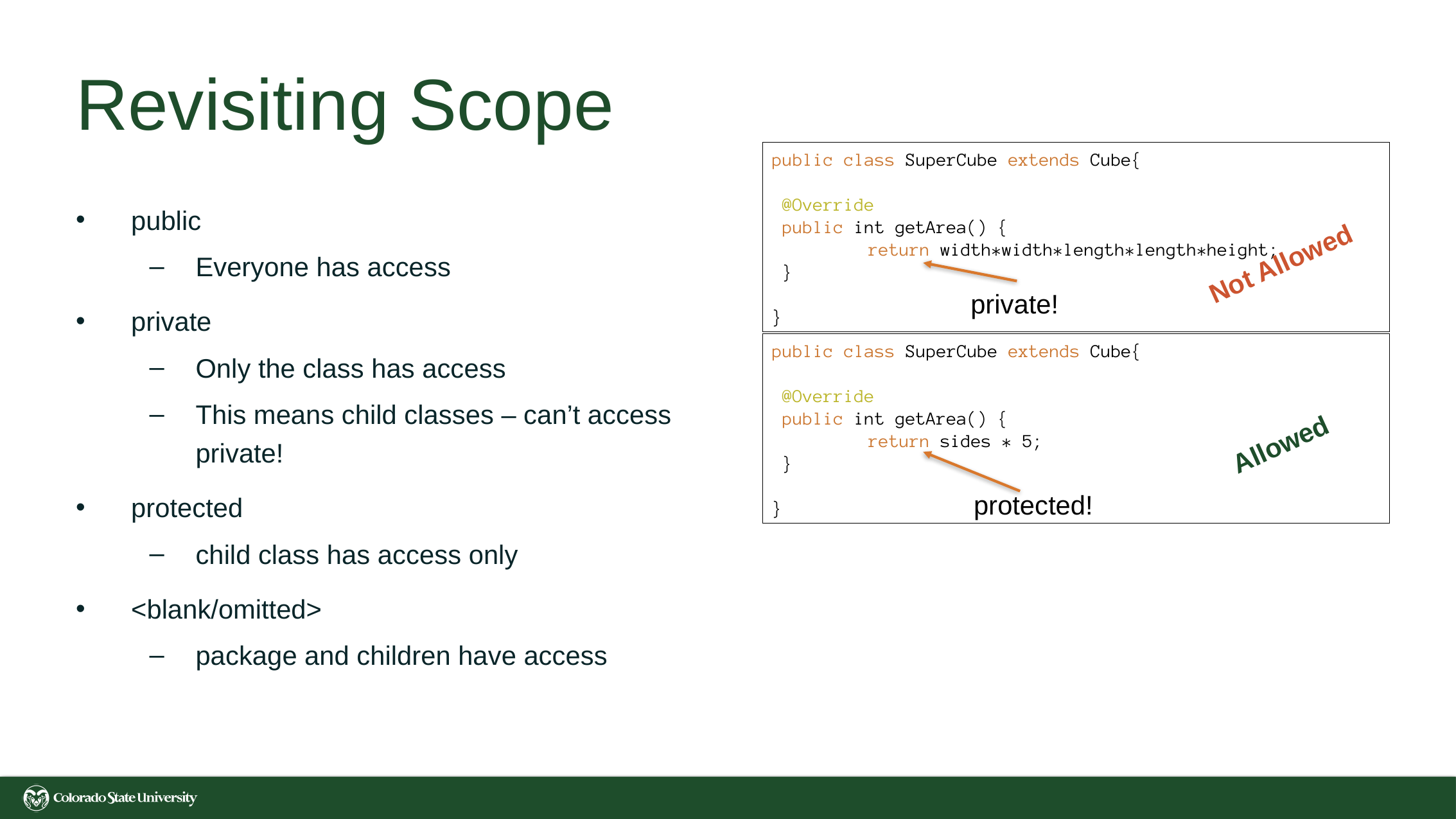

# Revisiting Scope
public class SuperCube extends Cube{

 @Override
 public int getArea() {
 	return width*width*length*length*height;
 }
}
public
Everyone has access
private
Only the class has access
This means child classes – can’t access private!
protected
child class has access only
<blank/omitted>
package and children have access
Not Allowed
private!
public class SuperCube extends Cube{

 @Override
 public int getArea() {
 	return sides * 5;
 }
}
Allowed
protected!